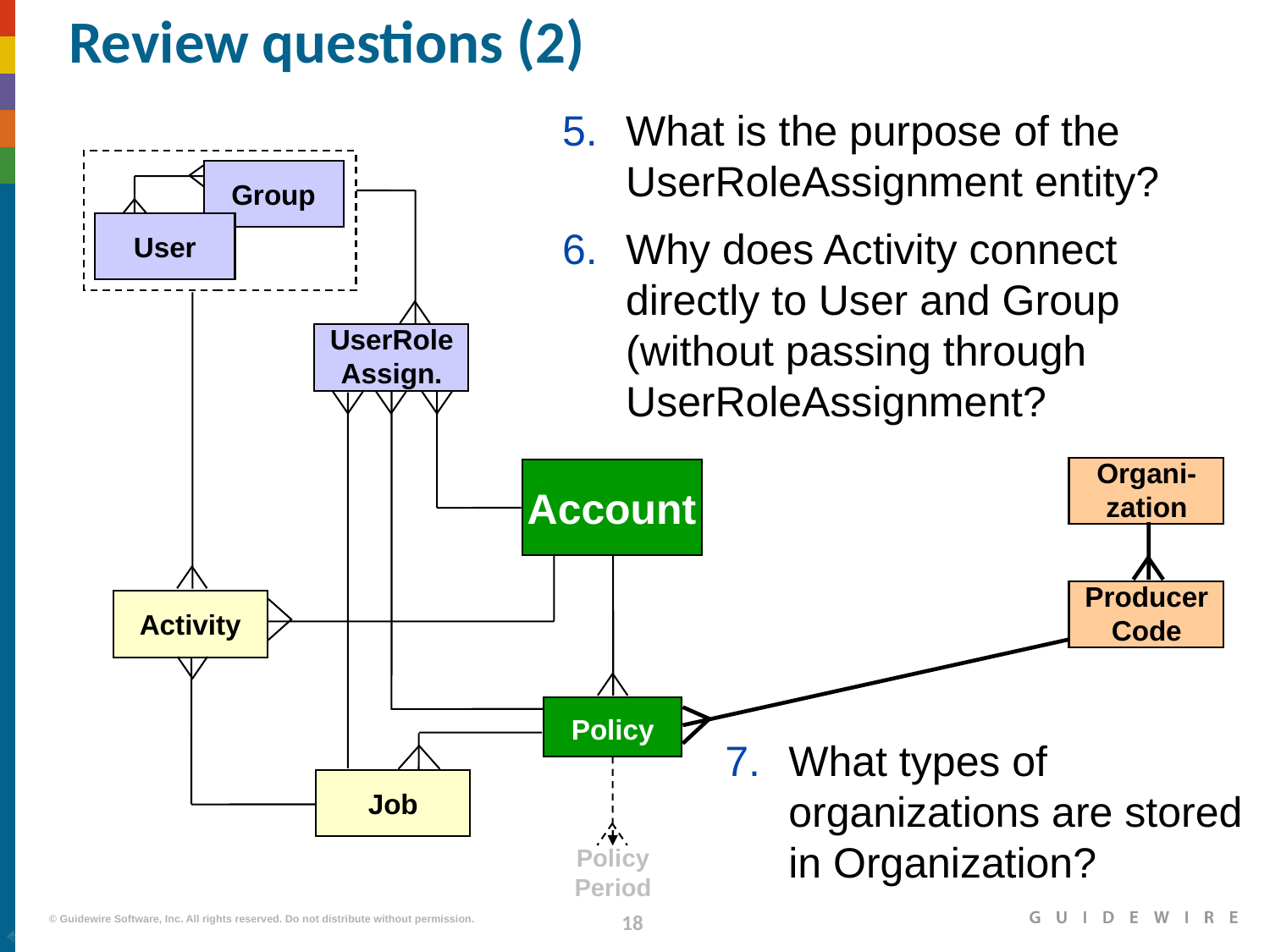

# Review questions (2)
What is the purpose of the UserRoleAssignment entity?
Why does Activity connect directly to User and Group (without passing through UserRoleAssignment?

Group

User

UserRole
Assign.

Organi-
zation

Account

Producer
Code

Activity

Policy

What types of organizations are stored in Organization?

Job

Policy
Period